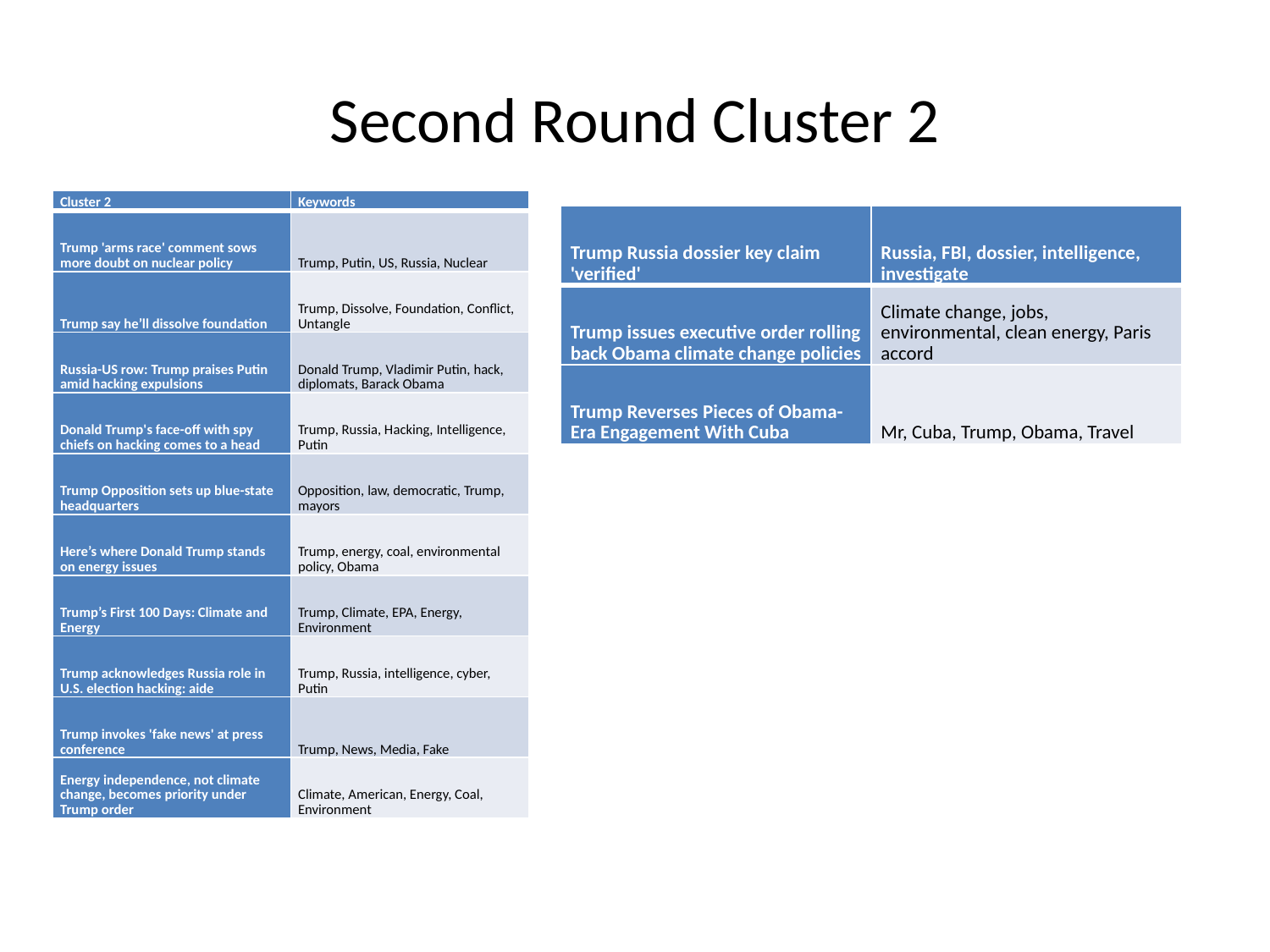

# Second Round Cluster 2
| Cluster 2 | Keywords |
| --- | --- |
| Trump 'arms race' comment sows more doubt on nuclear policy | Trump, Putin, US, Russia, Nuclear |
| Trump say he’ll dissolve foundation | Trump, Dissolve, Foundation, Conflict, Untangle |
| Russia-US row: Trump praises Putin amid hacking expulsions | Donald Trump, Vladimir Putin, hack, diplomats, Barack Obama |
| Donald Trump's face-off with spy chiefs on hacking comes to a head | Trump, Russia, Hacking, Intelligence, Putin |
| Trump Opposition sets up blue-state headquarters | Opposition, law, democratic, Trump, mayors |
| Here’s where Donald Trump stands on energy issues | Trump, energy, coal, environmental policy, Obama |
| Trump’s First 100 Days: Climate and Energy | Trump, Climate, EPA, Energy, Environment |
| Trump acknowledges Russia role in U.S. election hacking: aide | Trump, Russia, intelligence, cyber, Putin |
| Trump invokes 'fake news' at press conference | Trump, News, Media, Fake |
| Energy independence, not climate change, becomes priority under Trump order | Climate, American, Energy, Coal, Environment |
| Trump Russia dossier key claim 'verified' | Russia, FBI, dossier, intelligence, investigate |
| --- | --- |
| Trump issues executive order rolling back Obama climate change policies | Climate change, jobs, environmental, clean energy, Paris accord |
| Trump Reverses Pieces of Obama-Era Engagement With Cuba | Mr, Cuba, Trump, Obama, Travel |